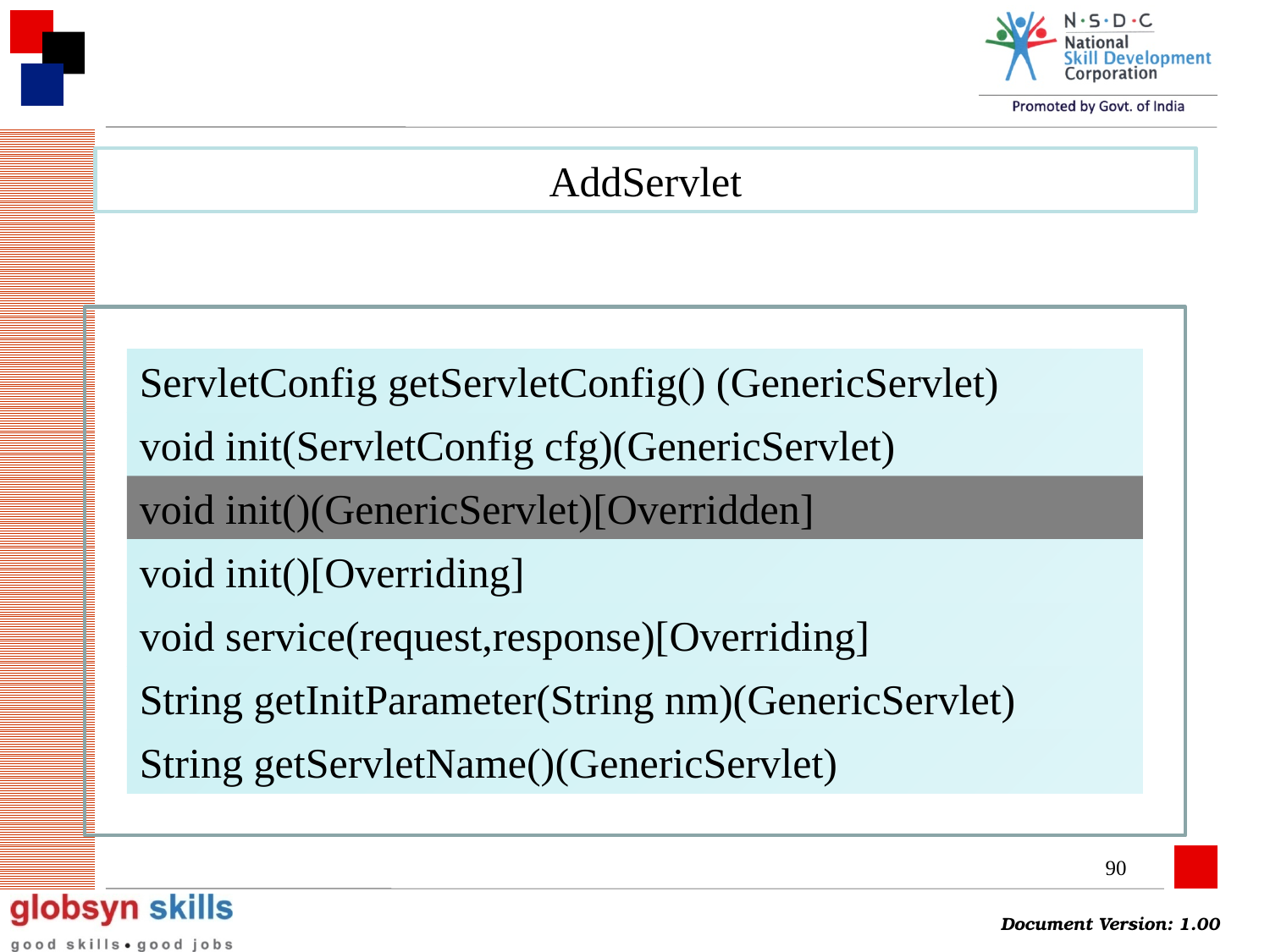

#
AddServlet

ServletConfig getServletConfig() (GenericServlet)
void init(ServletConfig cfg)(GenericServlet)
void init()(GenericServlet)[Overridden]
void init()[Overriding]
void service(request,response)[Overriding]
String getInitParameter(String nm)(GenericServlet)
String getServletName()(GenericServlet)